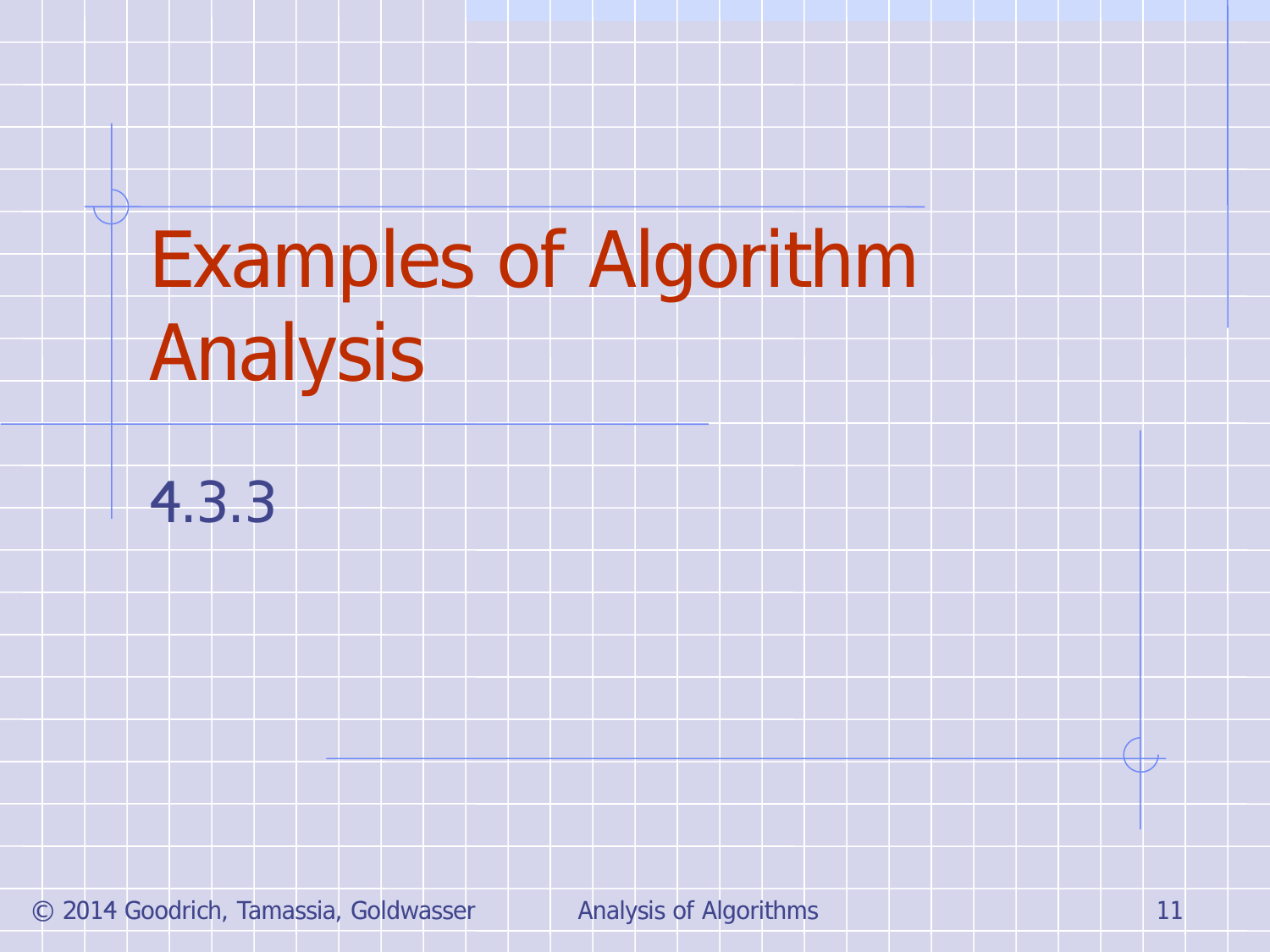

# Examples of Algorithm Analysis
4.3.3
© 2014 Goodrich, Tamassia, Goldwasser
Analysis of Algorithms
11